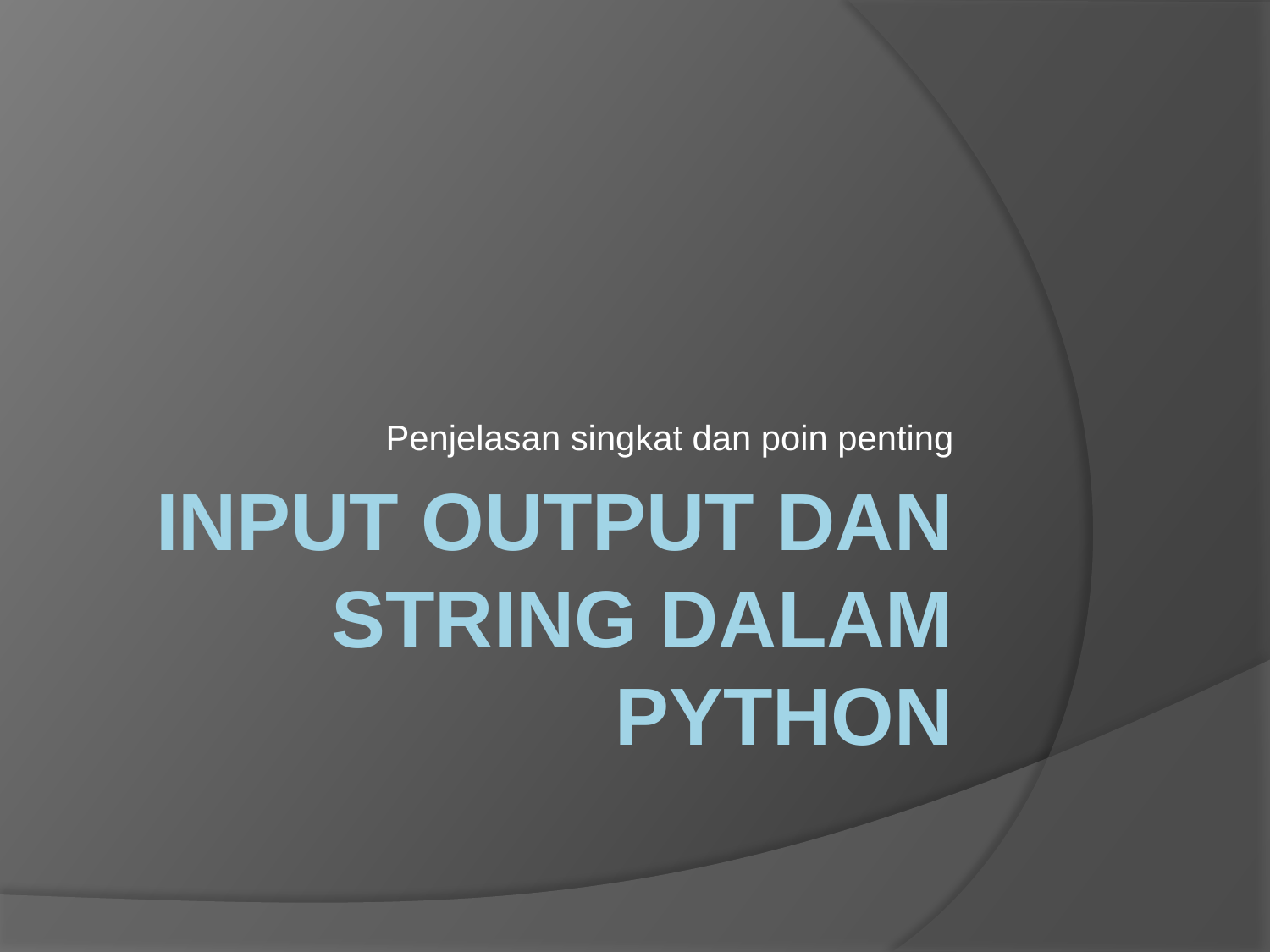

Penjelasan singkat dan poin penting
# Input Output dan String dalam Python